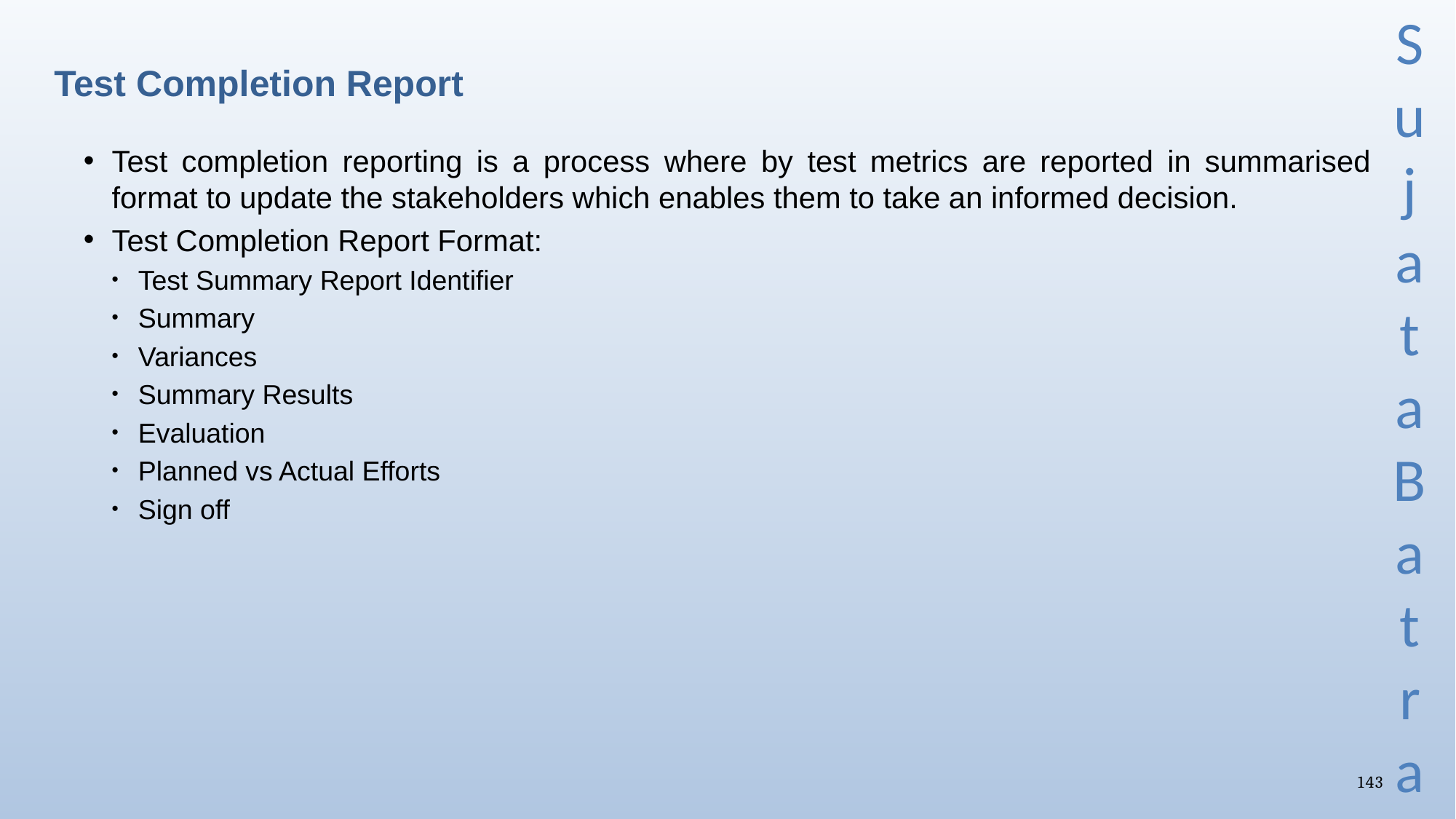

# Test Completion Report
Test completion reporting is a process where by test metrics are reported in summarised format to update the stakeholders which enables them to take an informed decision.
Test Completion Report Format:
Test Summary Report Identifier
Summary
Variances
Summary Results
Evaluation
Planned vs Actual Efforts
Sign off